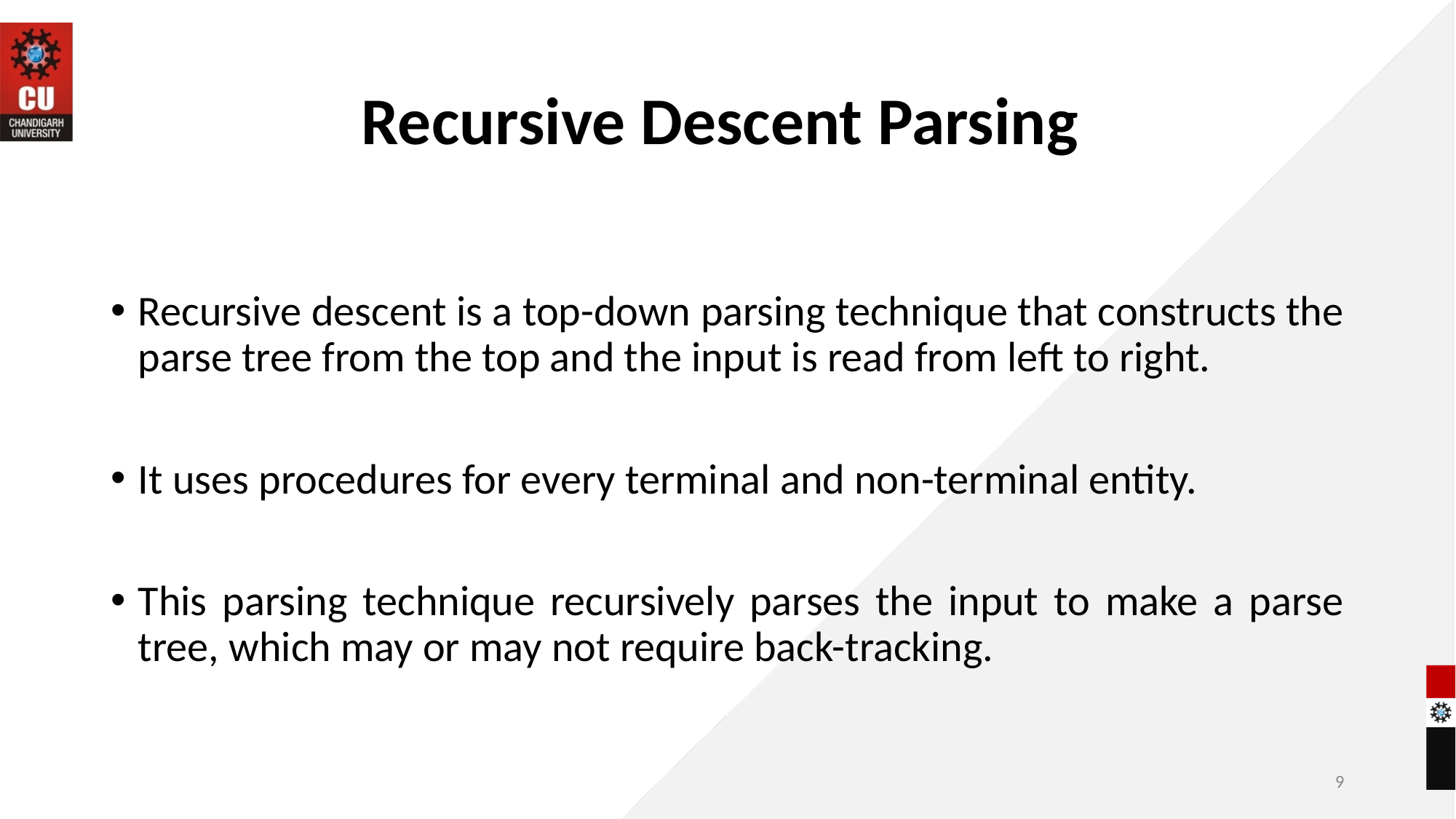

# Recursive Descent Parsing

Recursive descent is a top-down parsing technique that constructs the parse tree from the top and the input is read from left to right.

It uses procedures for every terminal and non-terminal entity.

This parsing technique recursively parses the input to make a parse tree, which may or may not require back-tracking.
9